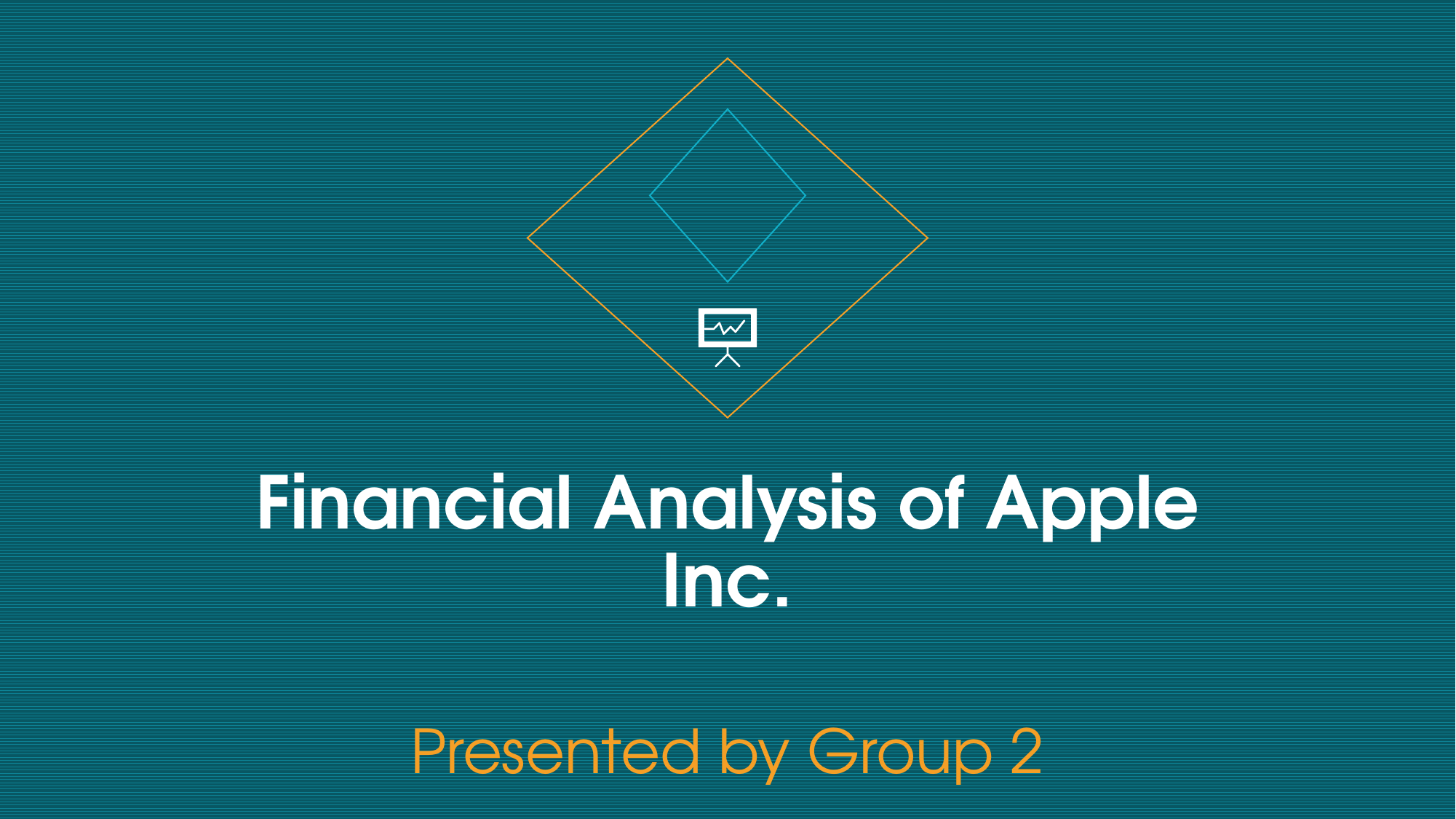

# Financial Analysis of Apple Inc. Presented by Group 2